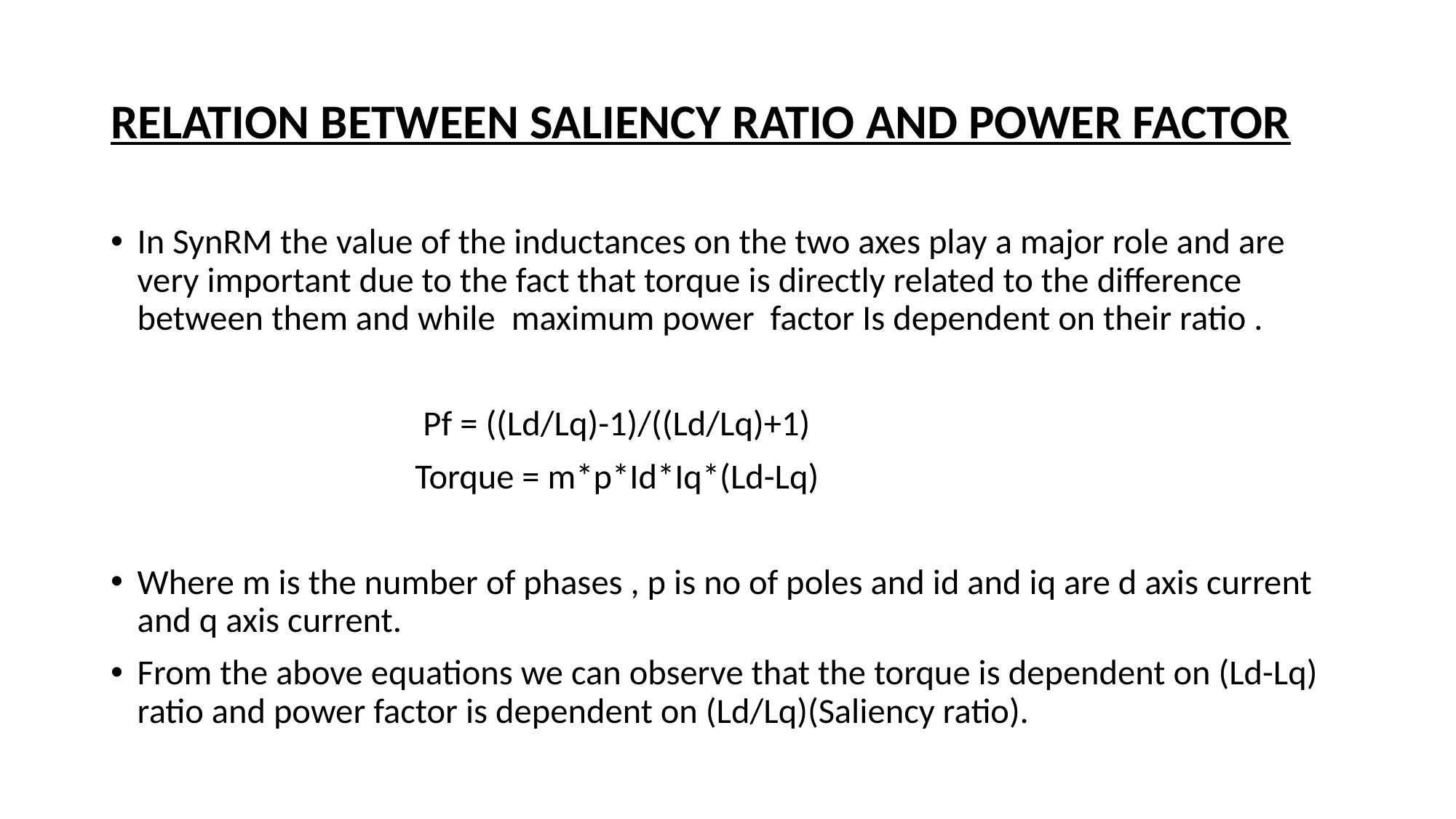

# RELATION BETWEEN SALIENCY RATIO AND POWER FACTOR
In SynRM the value of the inductances on the two axes play a major role and are very important due to the fact that torque is directly related to the difference between them and while  maximum power  factor Is dependent on their ratio .

                                       Pf = ((Ld/Lq)-1)/((Ld/Lq)+1)
                                      Torque = m*p*Id*Iq*(Ld-Lq)

Where m is the number of phases , p is no of poles and id and iq are d axis current and q axis current.
From the above equations we can observe that the torque is dependent on (Ld-Lq) ratio and power factor is dependent on (Ld/Lq)(Saliency ratio).